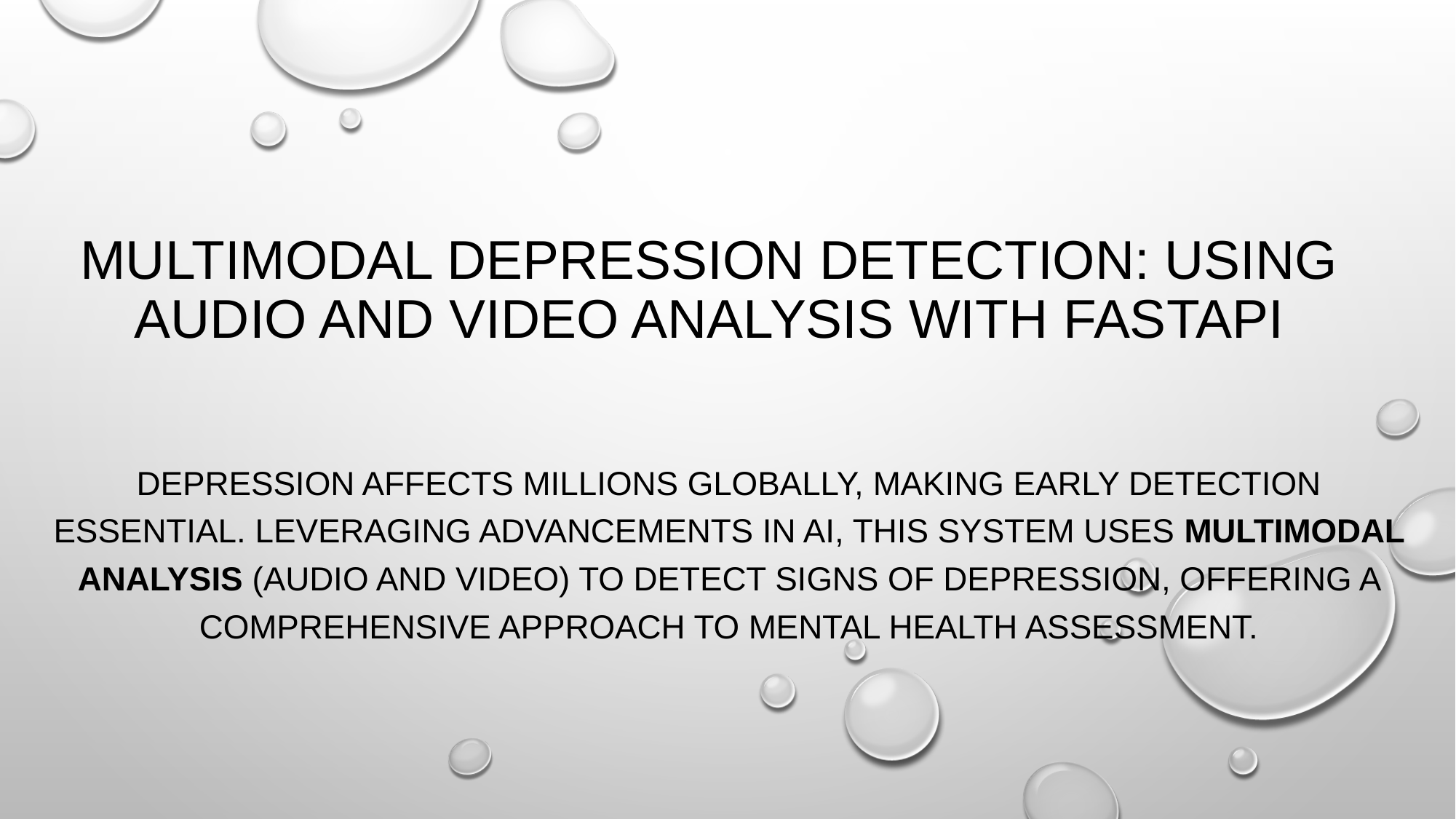

# Multimodal Depression Detection: Using Audio and Video Analysis with FastAPI
Depression affects millions globally, making early detection essential. Leveraging advancements in AI, this system uses multimodal analysis (audio and video) to detect signs of depression, offering a comprehensive approach to mental health assessment.